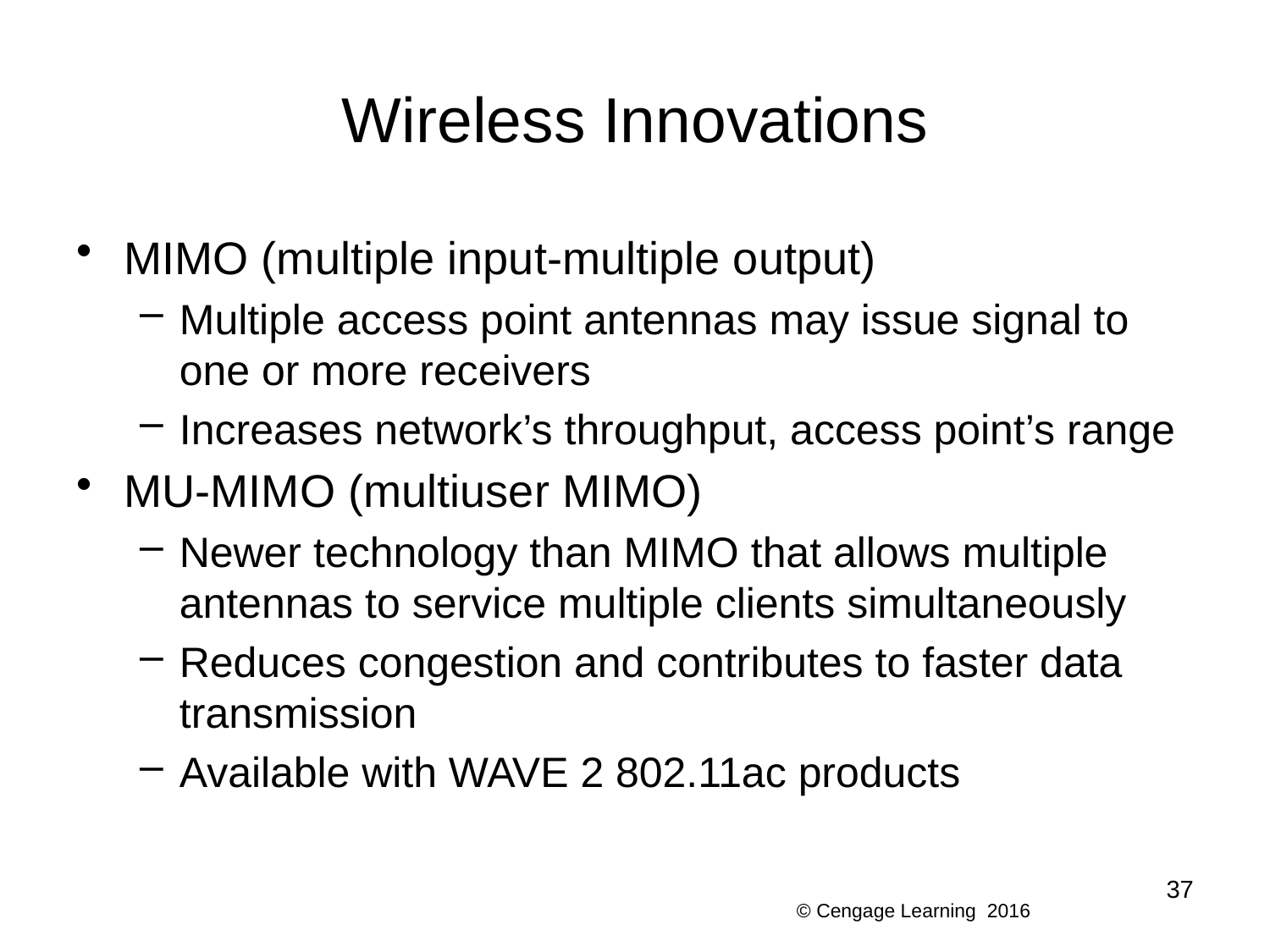

# Wireless Innovations
MIMO (multiple input-multiple output)
Multiple access point antennas may issue signal to one or more receivers
Increases network’s throughput, access point’s range
MU-MIMO (multiuser MIMO)
Newer technology than MIMO that allows multiple antennas to service multiple clients simultaneously
Reduces congestion and contributes to faster data transmission
Available with WAVE 2 802.11ac products
37